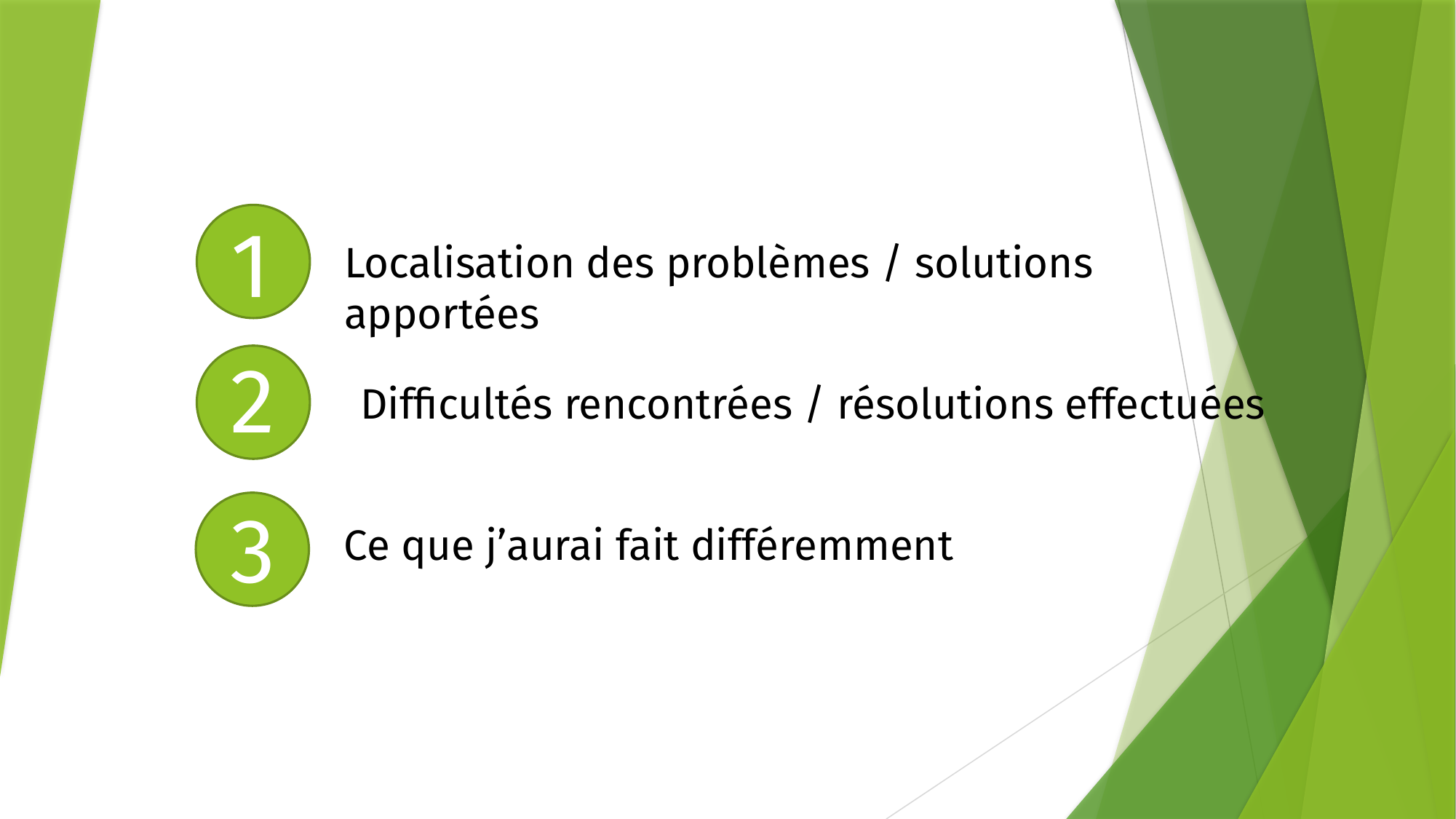

1

Localisation des problèmes / solutions apportées
2

Difficultés rencontrées / résolutions effectuées
3

Ce que j’aurai fait différemment